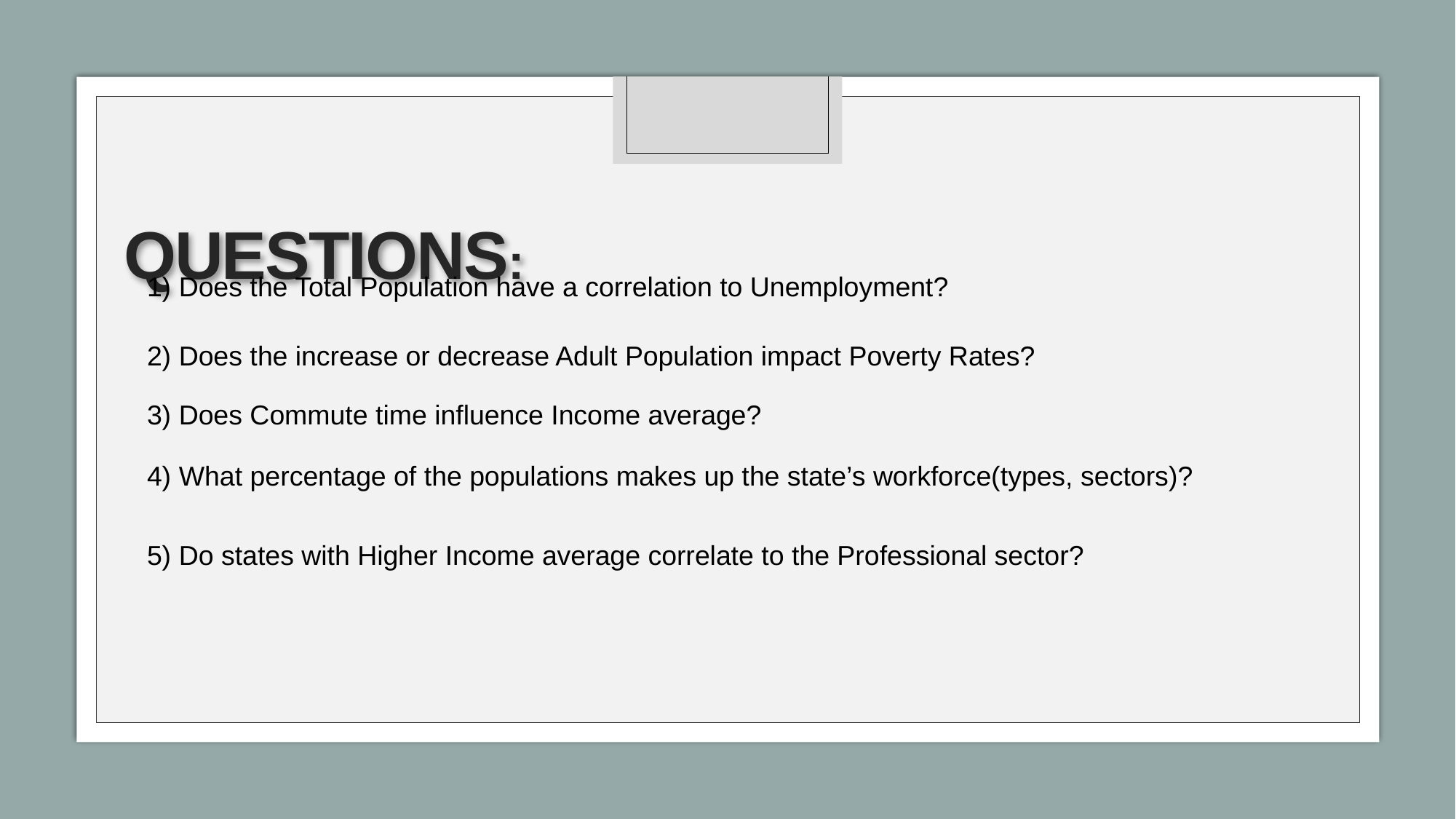

# QUESTIONS:
1) Does the Total Population have a correlation to Unemployment?
2) Does the increase or decrease Adult Population impact Poverty Rates?
3) Does Commute time influence Income average?
4) What percentage of the populations makes up the state’s workforce(types, sectors)?
5) Do states with Higher Income average correlate to the Professional sector?